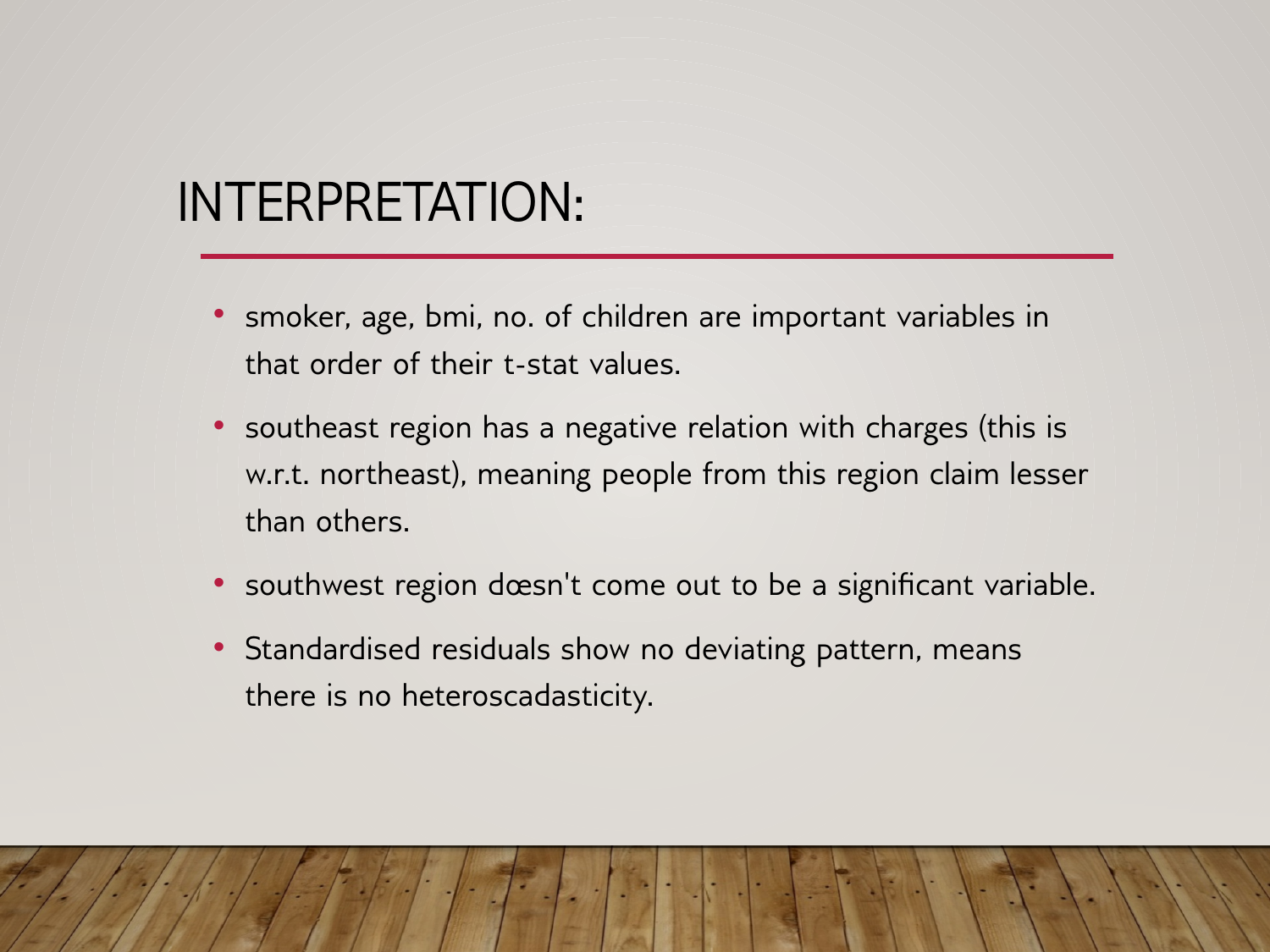

# Interpretation:
smoker, age, bmi, no. of children are important variables in that order of their t-stat values.
southeast region has a negative relation with charges (this is w.r.t. northeast), meaning people from this region claim lesser than others.
southwest region doesn't come out to be a significant variable.
Standardised residuals show no deviating pattern, means there is no heteroscadasticity.